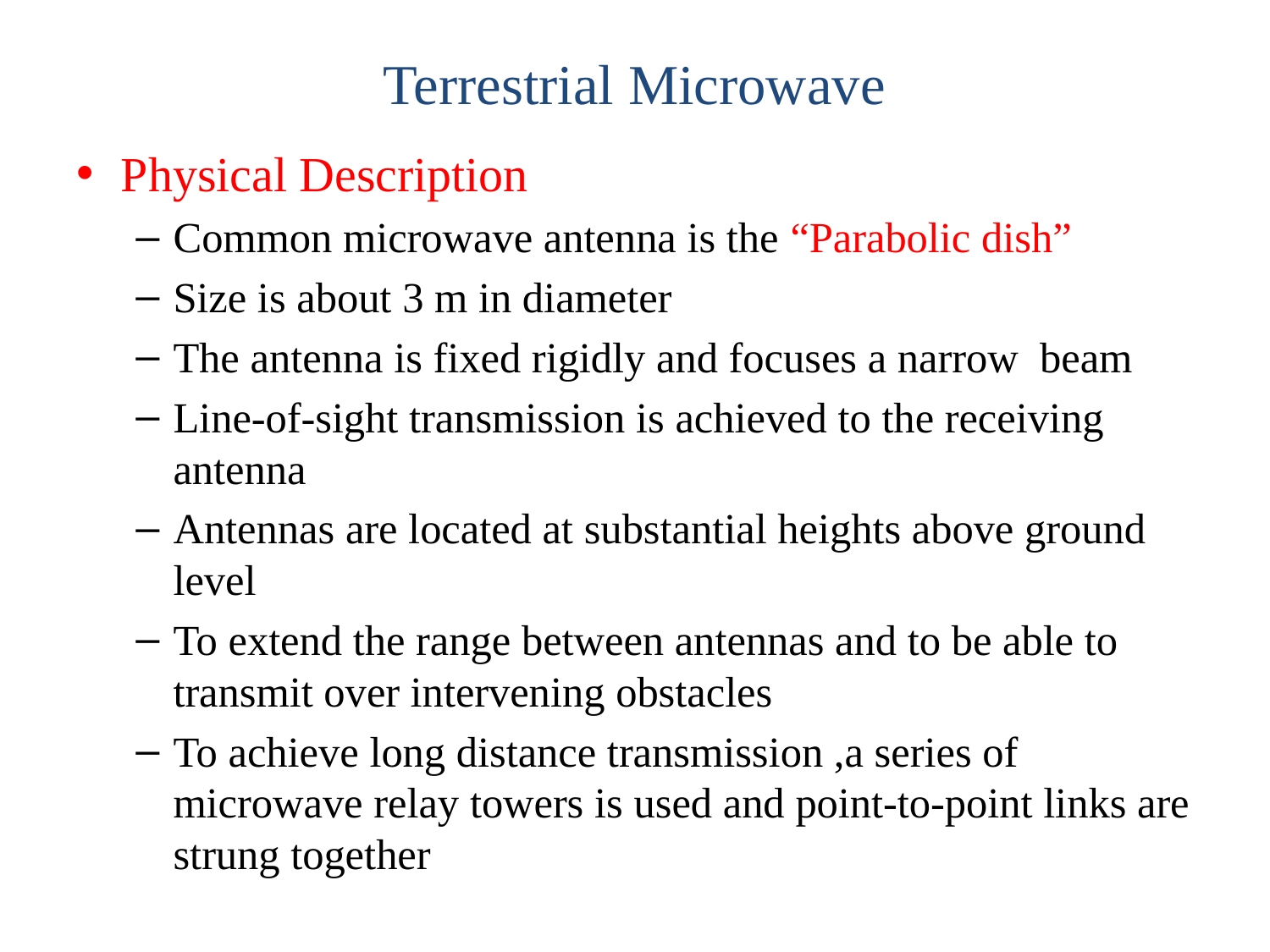

# Terrestrial Microwave
Physical Description
Common microwave antenna is the “Parabolic dish”
Size is about 3 m in diameter
The antenna is fixed rigidly and focuses a narrow  beam
Line-of-sight transmission is achieved to the receiving antenna
Antennas are located at substantial heights above ground level
To extend the range between antennas and to be able to transmit over intervening obstacles
To achieve long distance transmission ,a series of microwave relay towers is used and point-to-point links are strung together